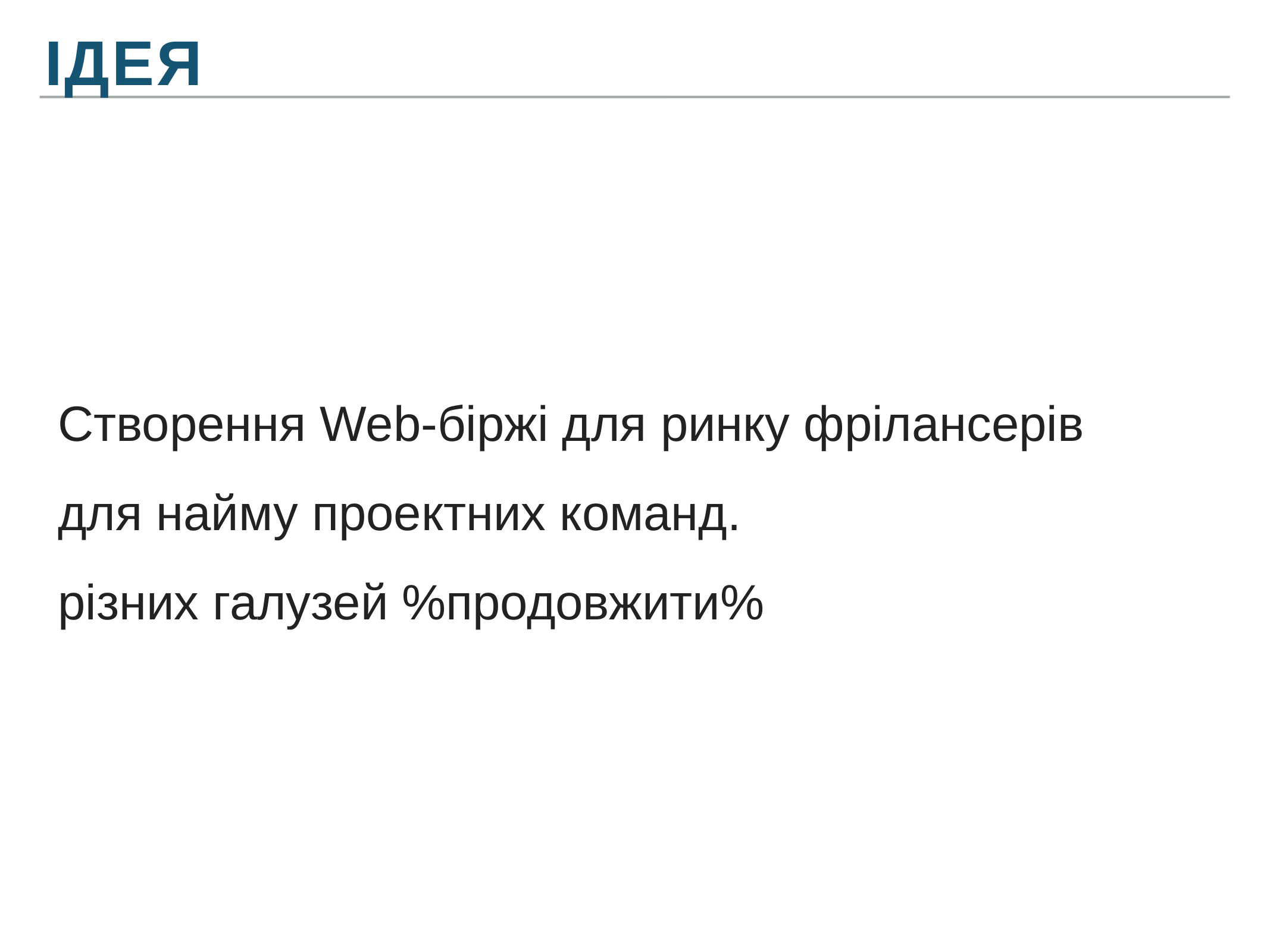

ІДЕЯ
 Створення Web-біржі для ринку фрілансерів
 для найму проектних команд.
 різних галузей %продовжити%